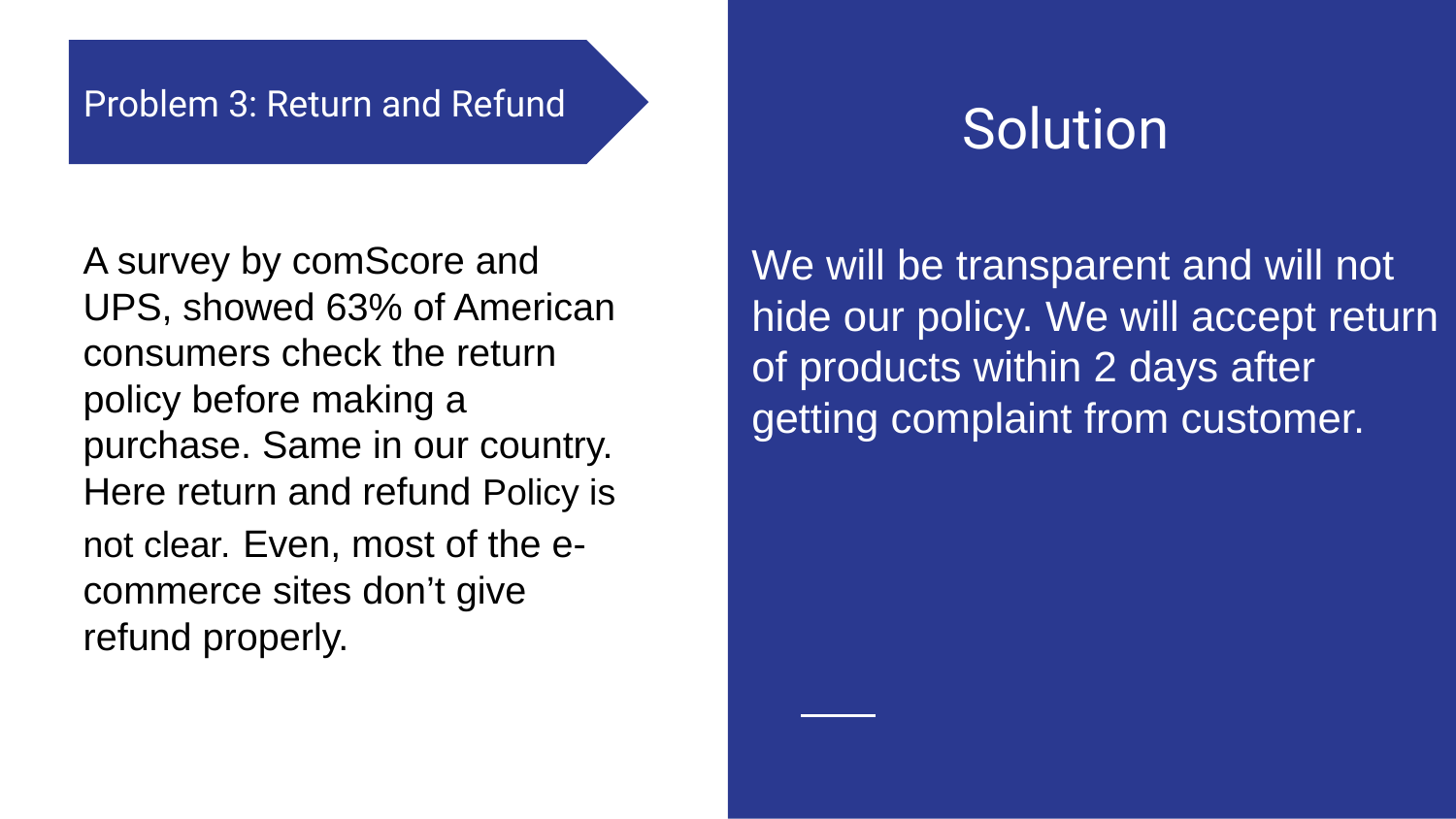

Solution

We will be transparent and will not hide our policy. We will accept return of products within 2 days after getting complaint from customer.

Problem 3: Return and Refund

A survey by comScore and UPS, showed 63% of American consumers check the return policy before making a purchase. Same in our country. Here return and refund Policy is not clear. Even, most of the e-commerce sites don’t give refund properly.